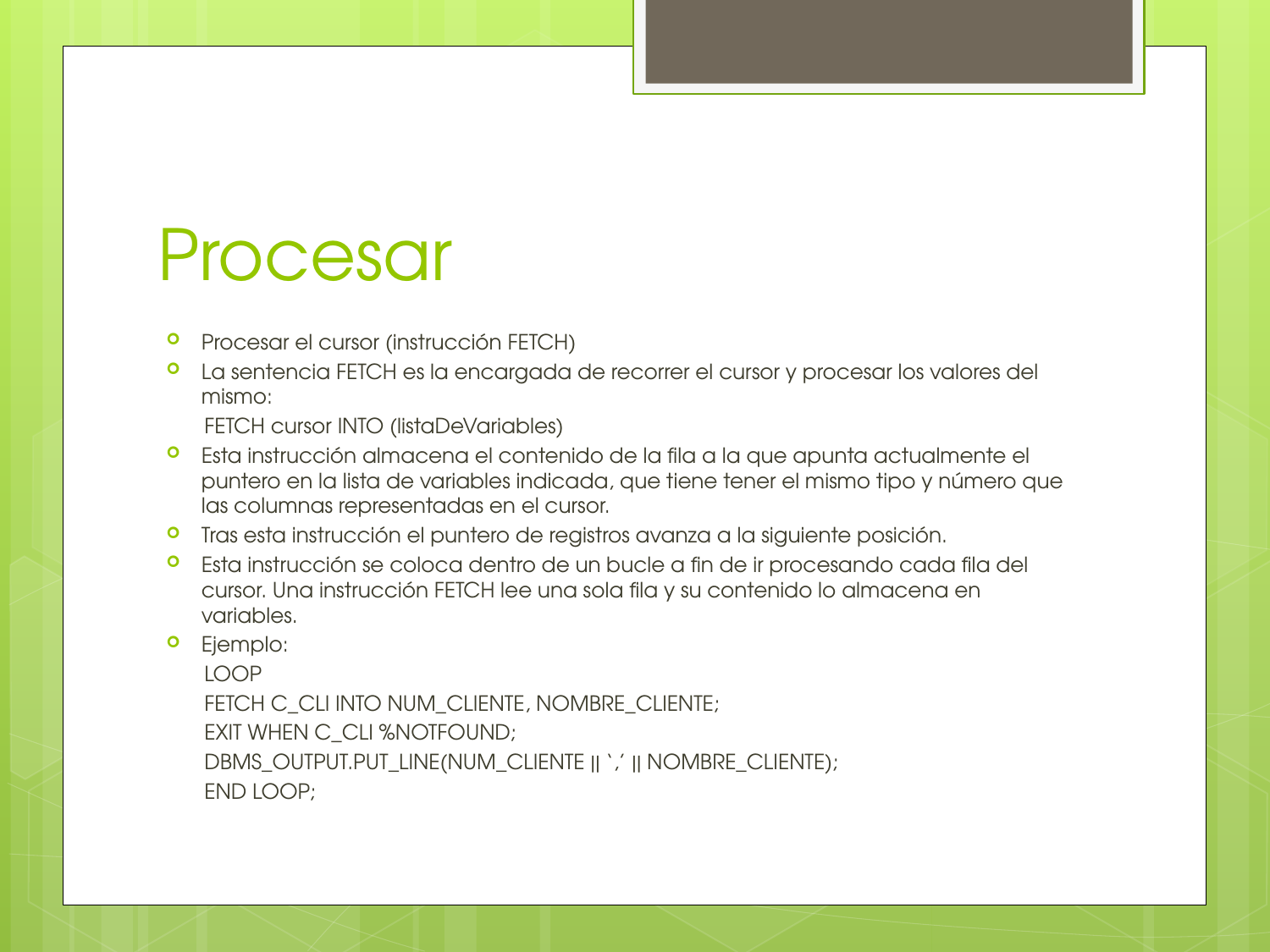

# Procesar
Procesar el cursor (instrucción FETCH)
La sentencia FETCH es la encargada de recorrer el cursor y procesar los valores del mismo:
FETCH cursor INTO (listaDeVariables)
Esta instrucción almacena el contenido de la fila a la que apunta actualmente el puntero en la lista de variables indicada, que tiene tener el mismo tipo y número que las columnas representadas en el cursor.
Tras esta instrucción el puntero de registros avanza a la siguiente posición.
Esta instrucción se coloca dentro de un bucle a fin de ir procesando cada fila del cursor. Una instrucción FETCH lee una sola fila y su contenido lo almacena en variables.
Ejemplo:
LOOP
FETCH C_CLI INTO NUM_CLIENTE, NOMBRE_CLIENTE;
EXIT WHEN C_CLI %NOTFOUND;
DBMS_OUTPUT.PUT_LINE(NUM_CLIENTE || ‘,’ || NOMBRE_CLIENTE);
END LOOP;